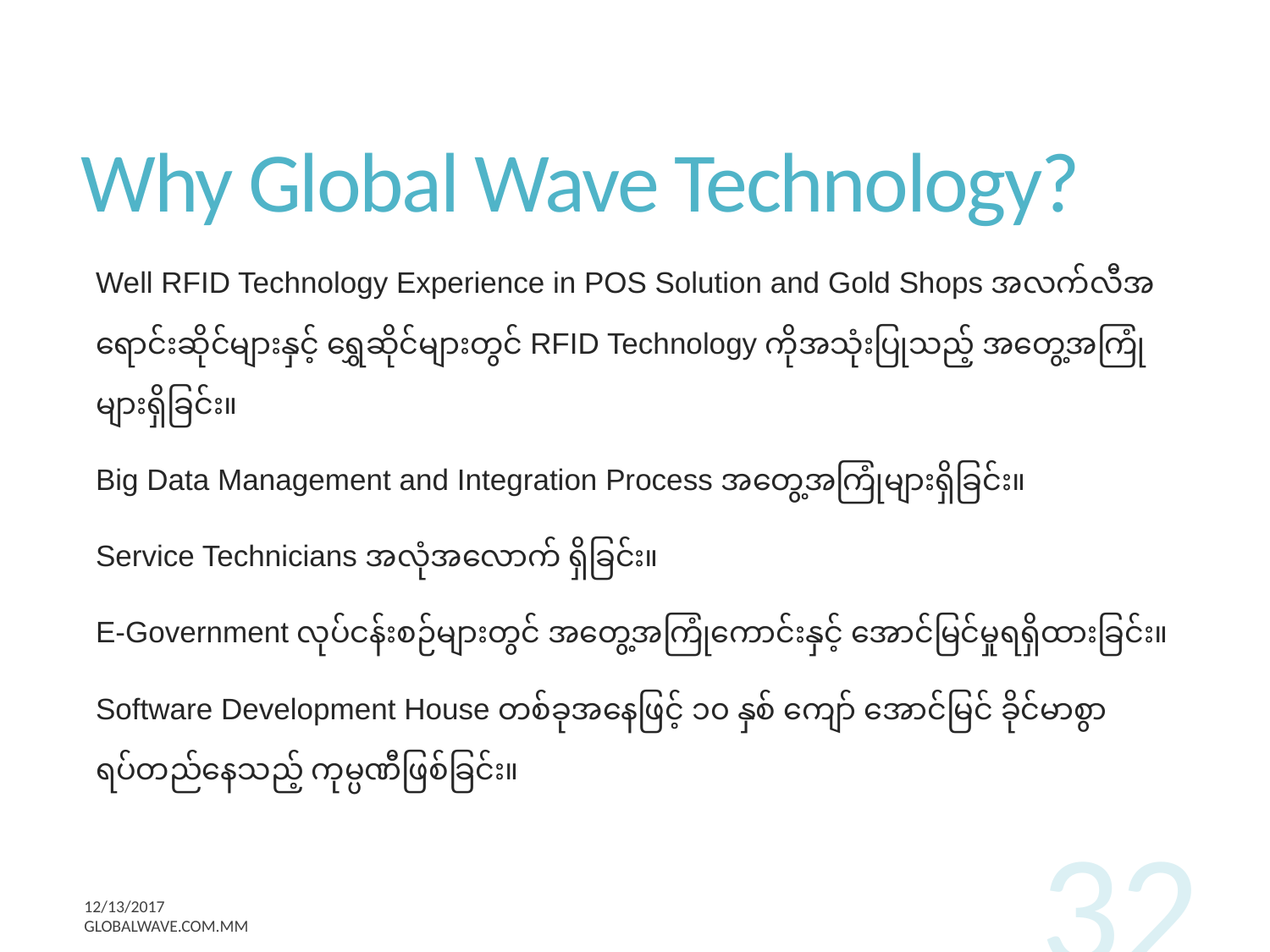

# Why Global Wave Technology?
Well RFID Technology Experience in POS Solution and Gold Shops အလက်လီအရောင်းဆိုင်များနှင့် ရွှေဆိုင်များတွင် RFID Technology ကိုအသုံးပြုသည့် အတွေ့အကြုံများရှိခြင်း။
Big Data Management and Integration Process အတွေ့အကြုံများရှိခြင်း။
Service Technicians အလုံအလောက် ရှိခြင်း။
E-Government လုပ်ငန်းစဉ်များတွင် အတွေ့အကြုံကောင်းနှင့် အောင်မြင်မှုရရှိထားခြင်း။
Software Development House တစ်ခုအနေဖြင့် ၁၀ နှစ် ကျော် အောင်မြင် ခိုင်မာစွာ ရပ်တည်နေသည့် ကုမ္ပဏီဖြစ်ခြင်း။
32
12/13/2017
globalwave.com.mm